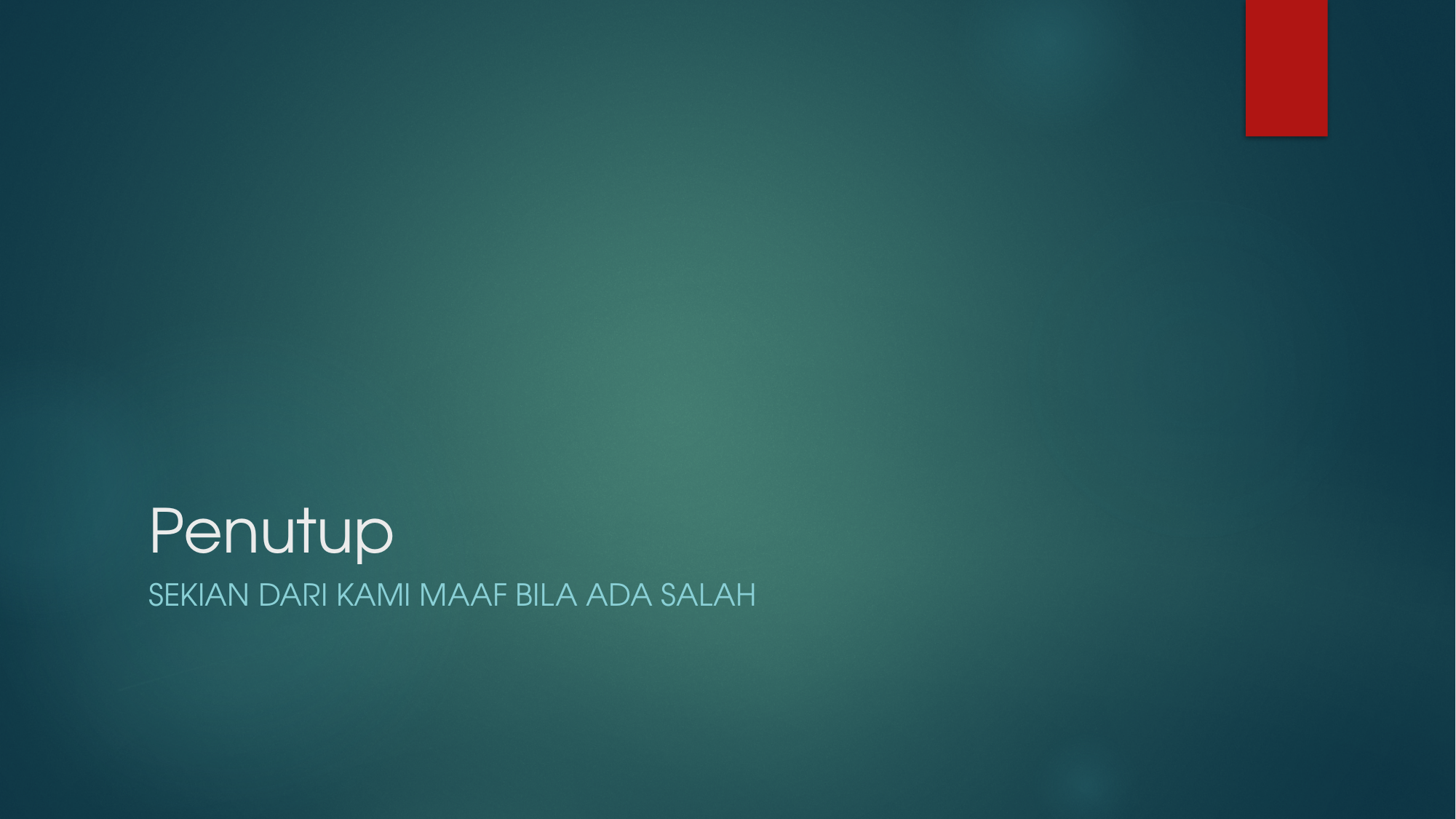

# Penutup
Sekian dari kami maaf bila ada salah